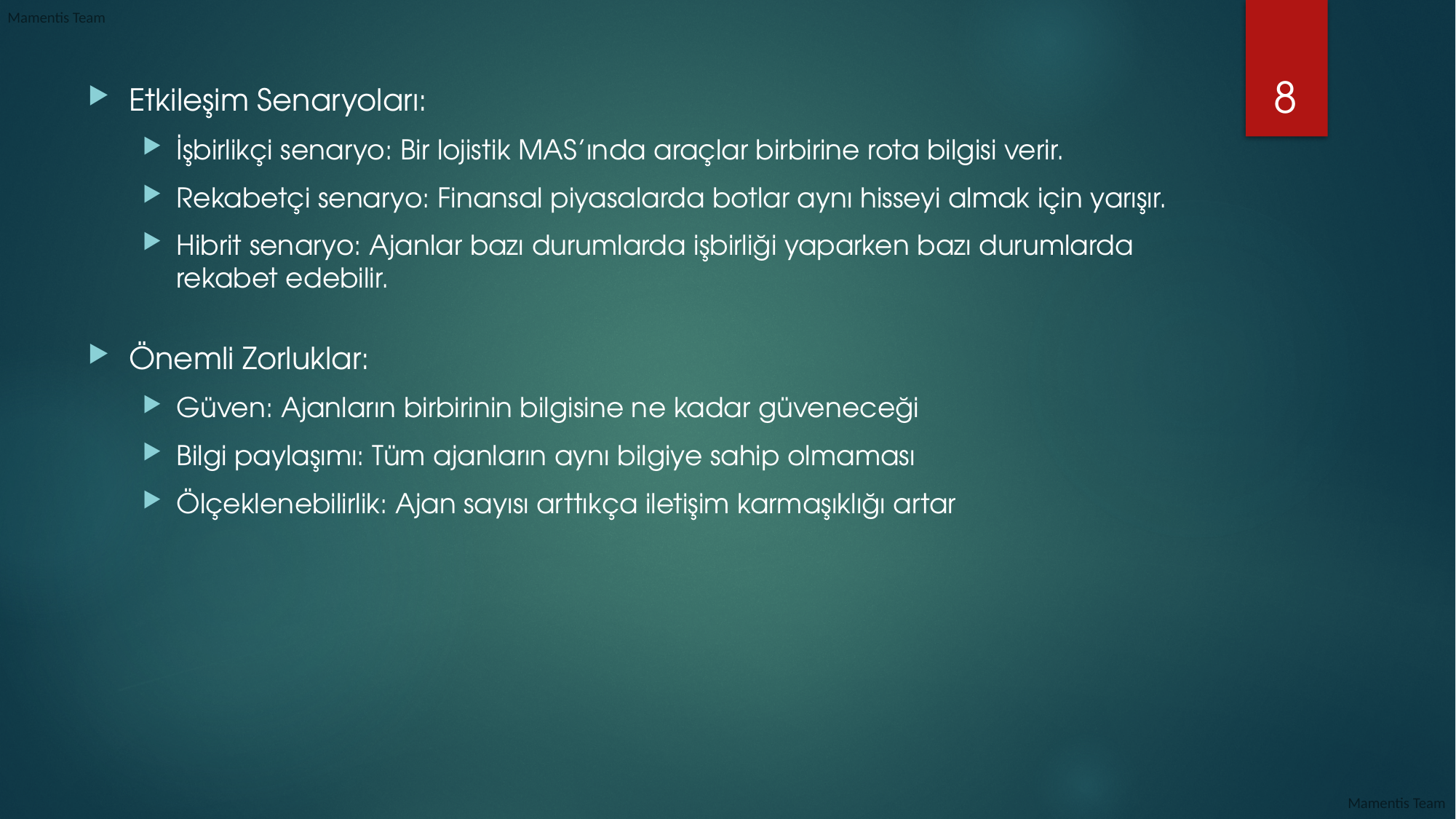

8
Etkileşim Senaryoları:
İşbirlikçi senaryo: Bir lojistik MAS’ında araçlar birbirine rota bilgisi verir.
Rekabetçi senaryo: Finansal piyasalarda botlar aynı hisseyi almak için yarışır.
Hibrit senaryo: Ajanlar bazı durumlarda işbirliği yaparken bazı durumlarda rekabet edebilir.
Önemli Zorluklar:
Güven: Ajanların birbirinin bilgisine ne kadar güveneceği
Bilgi paylaşımı: Tüm ajanların aynı bilgiye sahip olmaması
Ölçeklenebilirlik: Ajan sayısı arttıkça iletişim karmaşıklığı artar